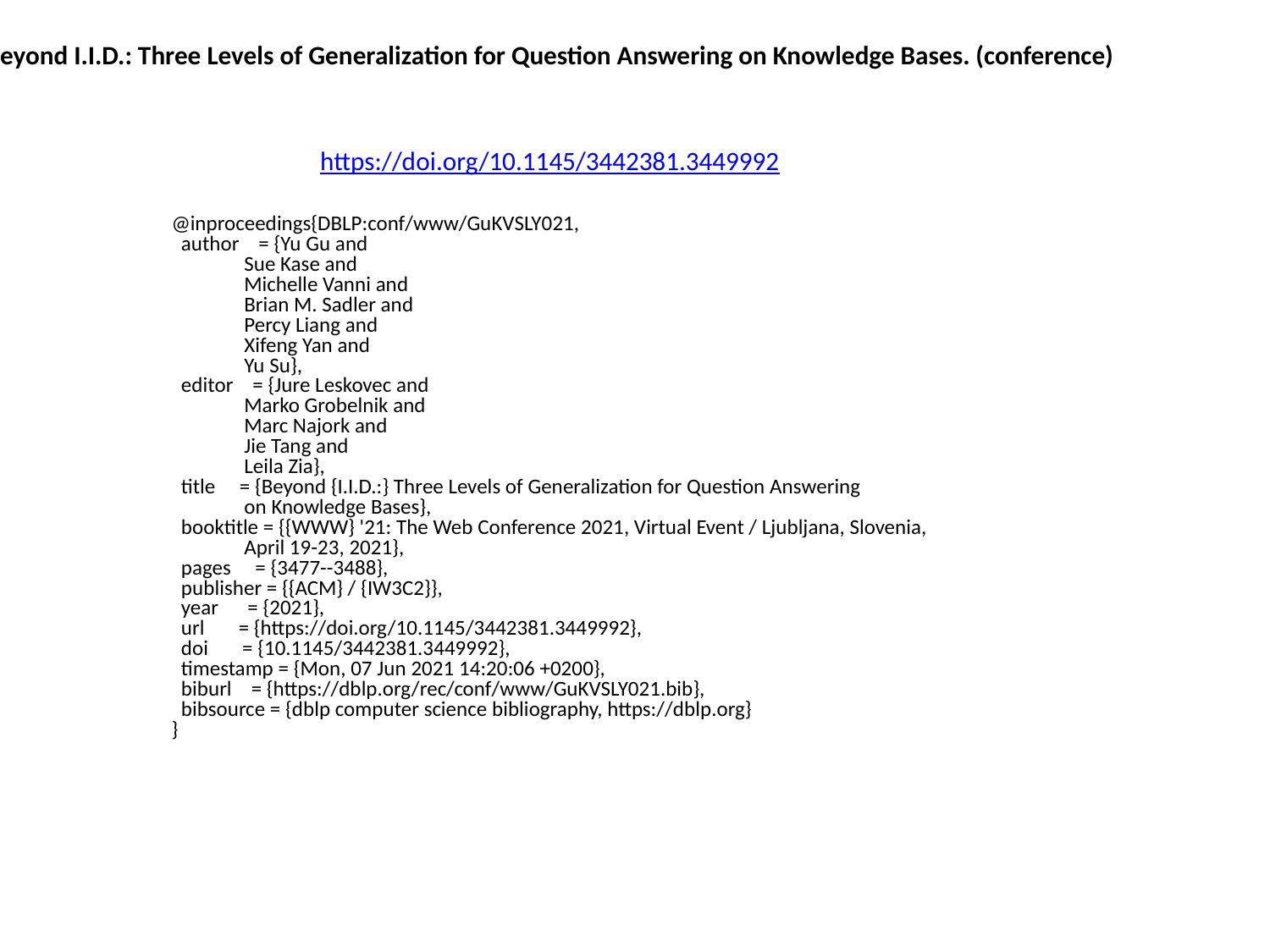

Beyond I.I.D.: Three Levels of Generalization for Question Answering on Knowledge Bases. (conference)

https://doi.org/10.1145/3442381.3449992

@inproceedings{DBLP:conf/www/GuKVSLY021,
  author    = {Yu Gu and
               Sue Kase and
               Michelle Vanni and
               Brian M. Sadler and
               Percy Liang and
               Xifeng Yan and
               Yu Su},
  editor    = {Jure Leskovec and
               Marko Grobelnik and
               Marc Najork and
               Jie Tang and
               Leila Zia},
  title     = {Beyond {I.I.D.:} Three Levels of Generalization for Question Answering
               on Knowledge Bases},
  booktitle = {{WWW} '21: The Web Conference 2021, Virtual Event / Ljubljana, Slovenia,
               April 19-23, 2021},
  pages     = {3477--3488},
  publisher = {{ACM} / {IW3C2}},
  year      = {2021},
  url       = {https://doi.org/10.1145/3442381.3449992},
  doi       = {10.1145/3442381.3449992},
  timestamp = {Mon, 07 Jun 2021 14:20:06 +0200},
  biburl    = {https://dblp.org/rec/conf/www/GuKVSLY021.bib},
  bibsource = {dblp computer science bibliography, https://dblp.org}
}